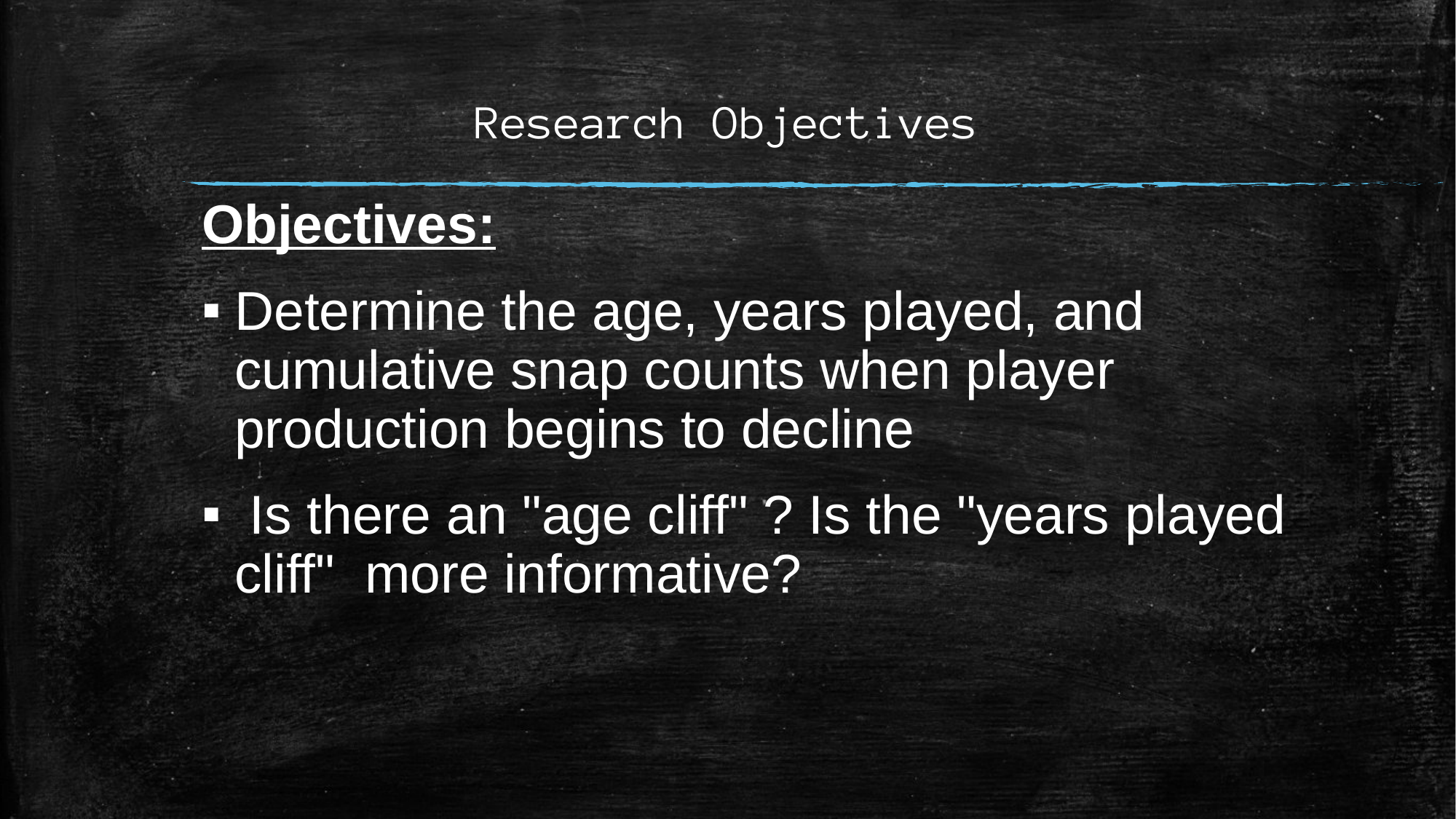

# Research Objectives
Objectives:
Determine the age, years played, and cumulative snap counts when player production begins to decline
 Is there an "age cliff" ? Is the "years played cliff"  more informative?